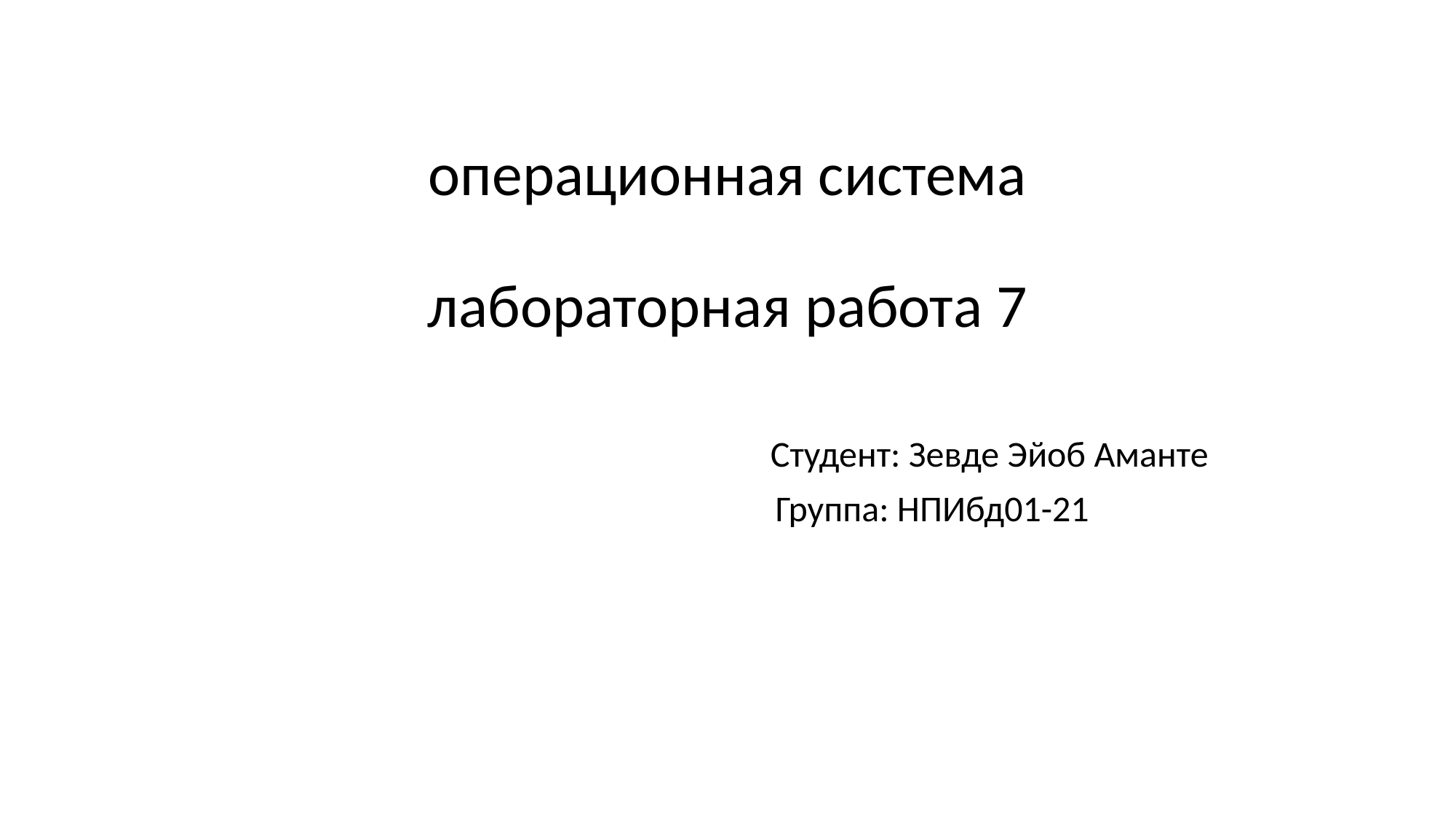

# операционная система лабораторная работа 7
                                                                Студент: Зевде Эйоб Аманте
                                                  Группа: НПИбд01-21